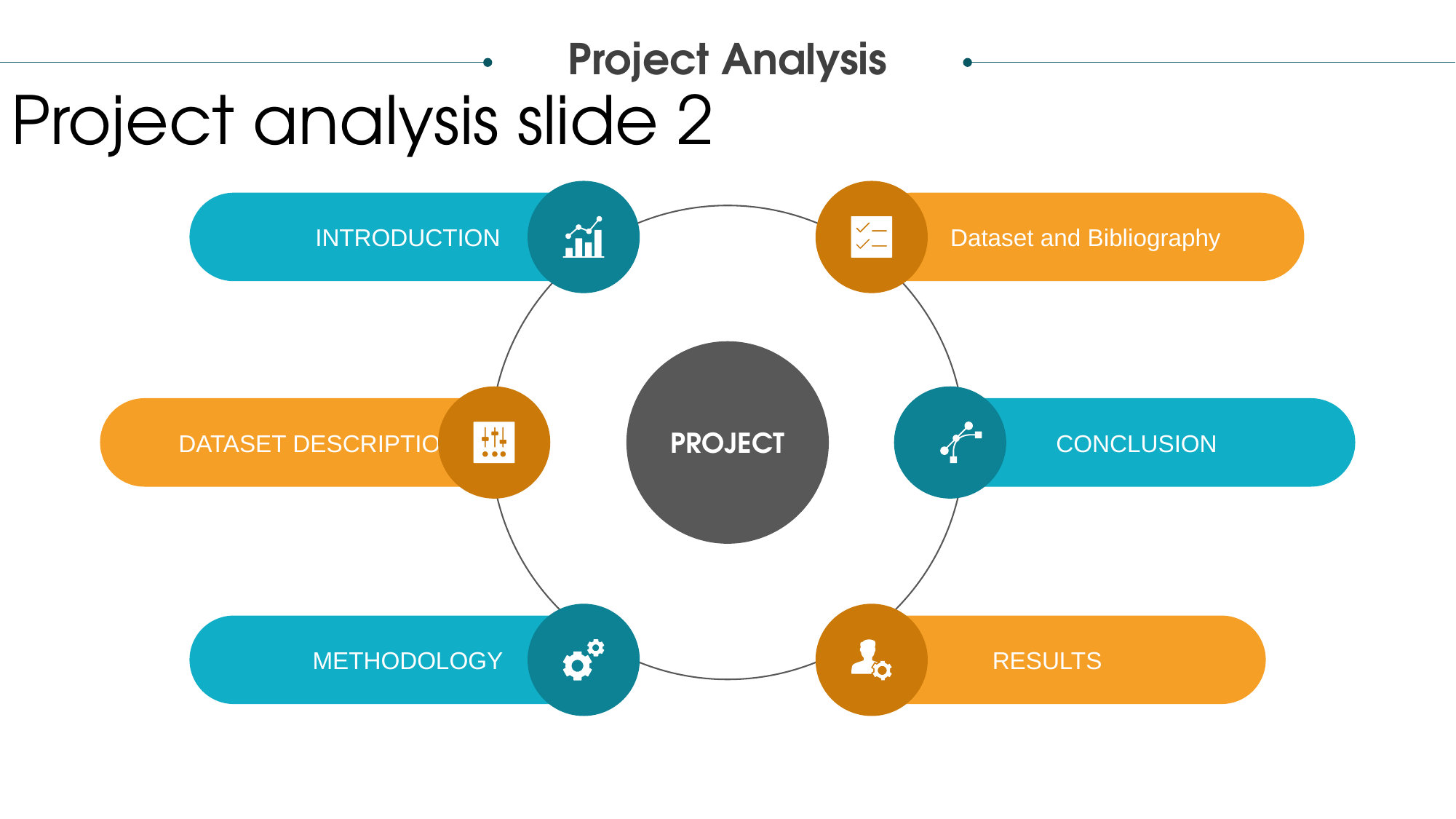

Project Analysis
Project analysis slide 2

INTRODUCTION
Dataset and Bibliography

PROJECT

DATASET DESCRIPTION
CONCLUSION

METHODOLOGY
RESULTS